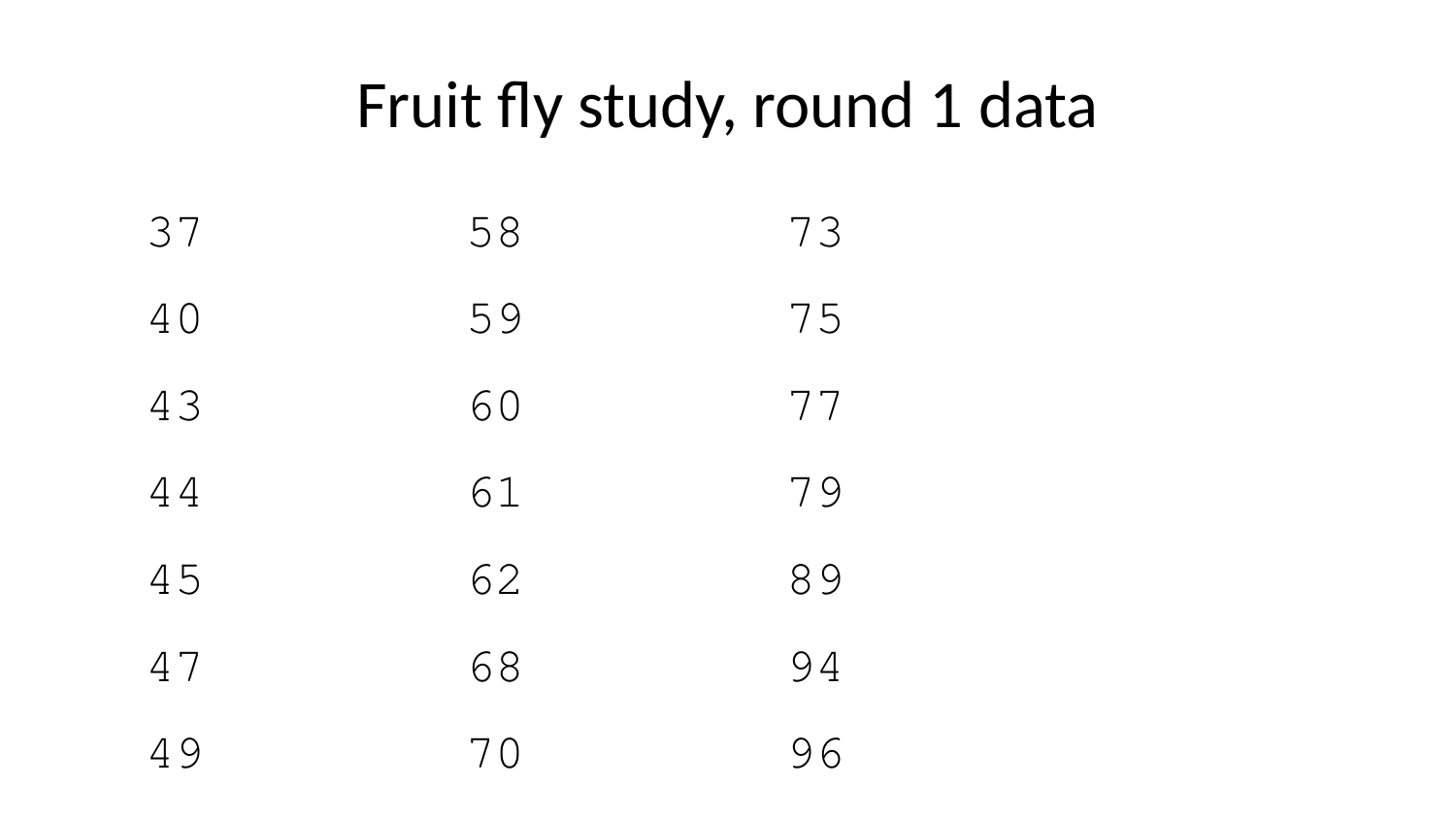

# Fruit fly study, round 1 data
  37         58         73
  40         59         75
  43         60         77
  44         61         79
  45         62         89
  47         68         94
  49         70         96
  54         71
  56         72